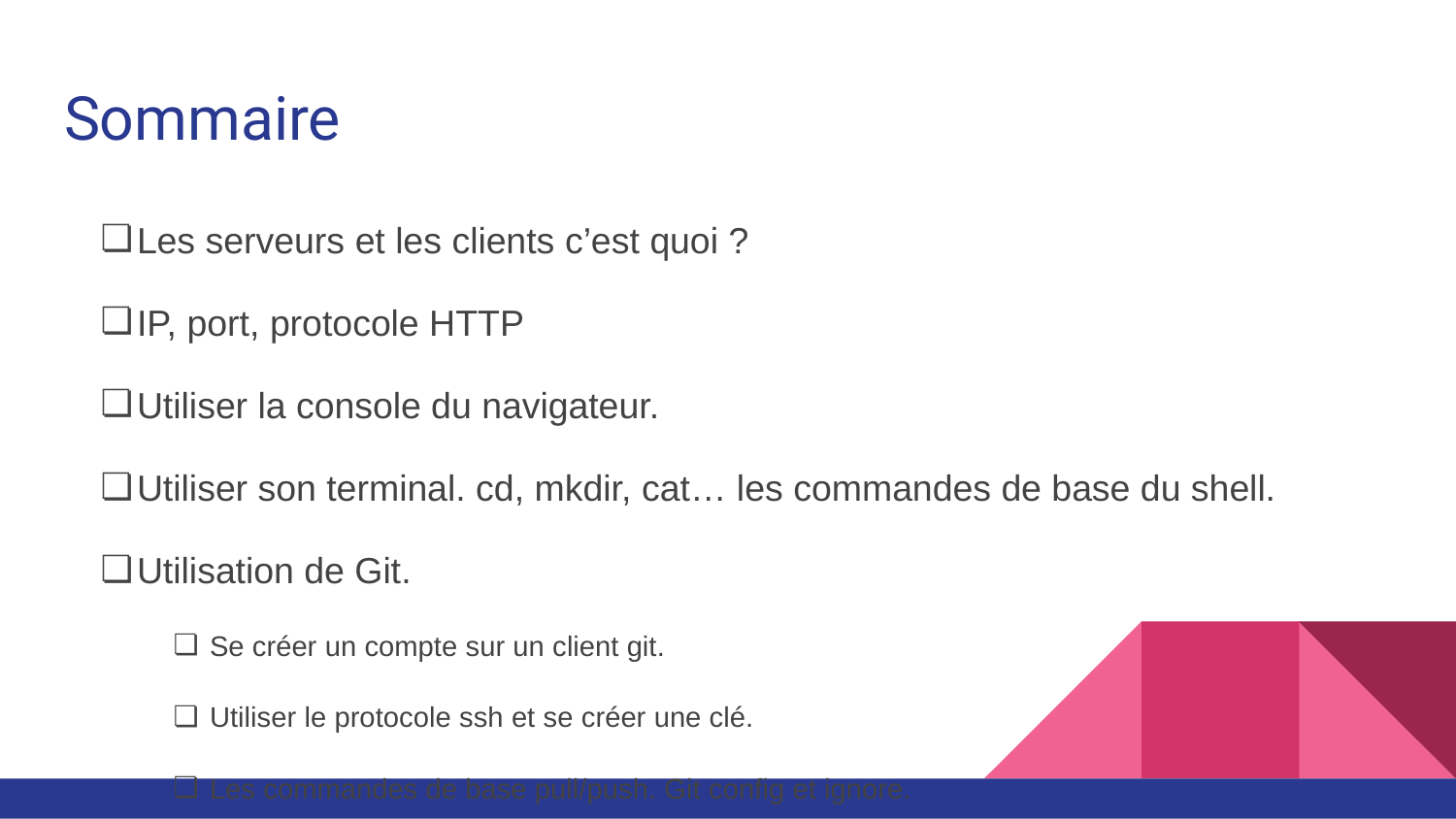

# Sommaire
Les serveurs et les clients c’est quoi ?
IP, port, protocole HTTP
Utiliser la console du navigateur.
Utiliser son terminal. cd, mkdir, cat… les commandes de base du shell.
Utilisation de Git.
Se créer un compte sur un client git.
Utiliser le protocole ssh et se créer une clé.
Les commandes de base pull/push. Git config et ignore.